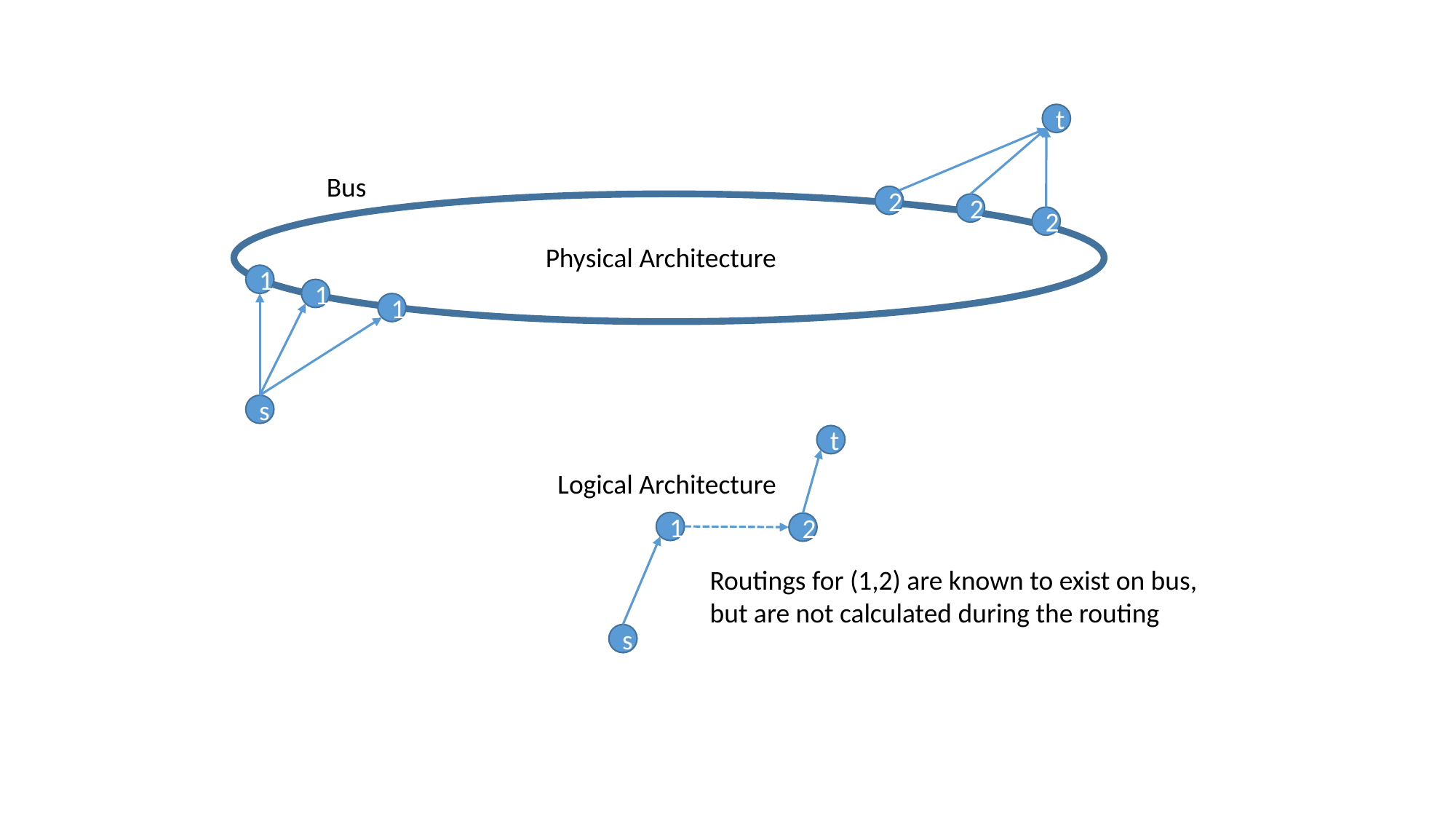

t
Bus
2
2

2
1
1
1
s
Physical Architecture
t
Logical Architecture
1
2
Routings for (1,2) are known to exist on bus, but are not calculated during the routing
s